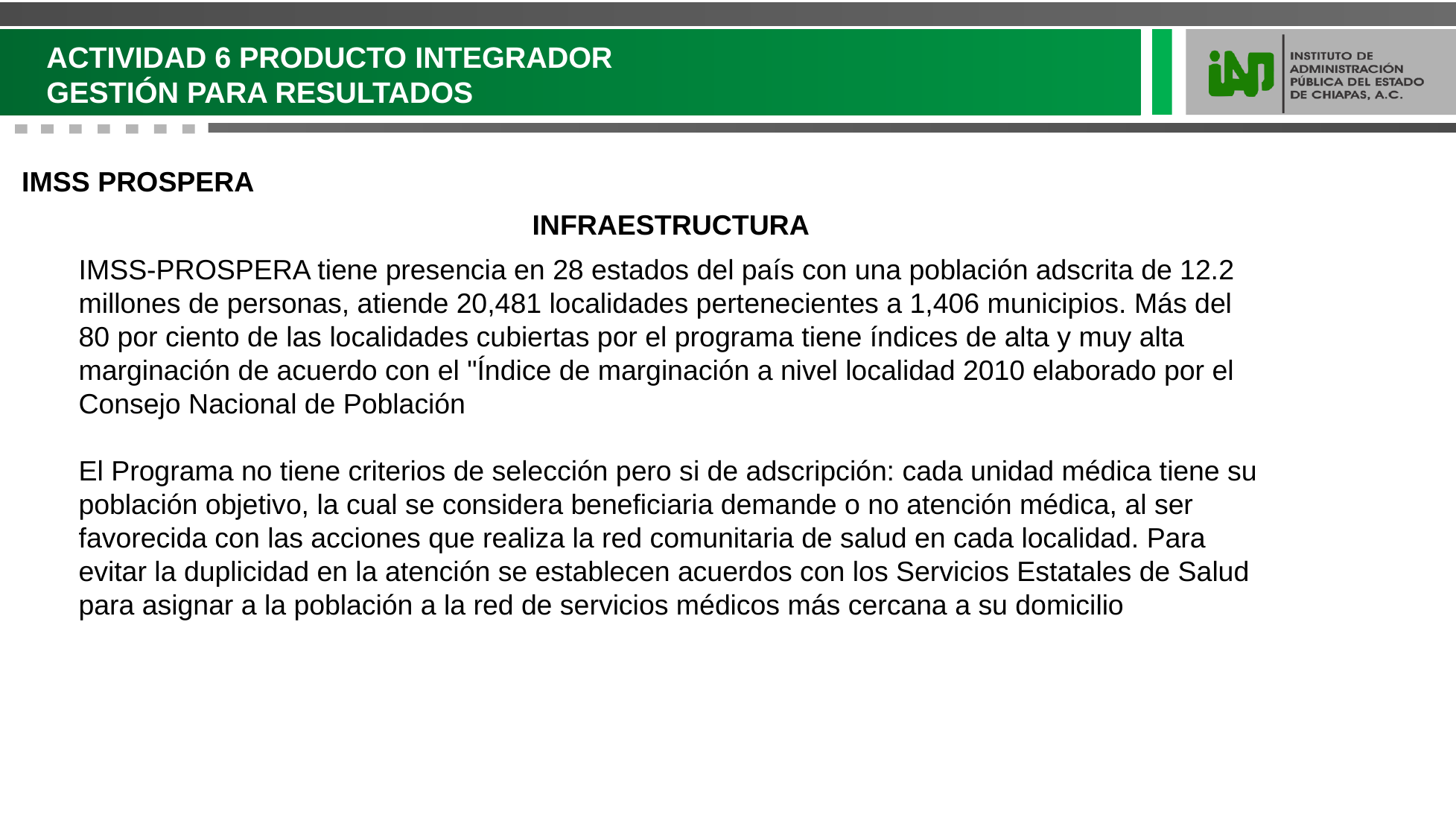

ACTIVIDAD 6 PRODUCTO INTEGRADOR
GESTIÓN PARA RESULTADOS
IMSS PROSPERA
INFRAESTRUCTURA
IMSS-PROSPERA tiene presencia en 28 estados del país con una población adscrita de 12.2 millones de personas, atiende 20,481 localidades pertenecientes a 1,406 municipios. Más del 80 por ciento de las localidades cubiertas por el programa tiene índices de alta y muy alta marginación de acuerdo con el "Índice de marginación a nivel localidad 2010 elaborado por el Consejo Nacional de Población

El Programa no tiene criterios de selección pero si de adscripción: cada unidad médica tiene su población objetivo, la cual se considera beneficiaria demande o no atención médica, al ser favorecida con las acciones que realiza la red comunitaria de salud en cada localidad. Para evitar la duplicidad en la atención se establecen acuerdos con los Servicios Estatales de Salud para asignar a la población a la red de servicios médicos más cercana a su domicilio